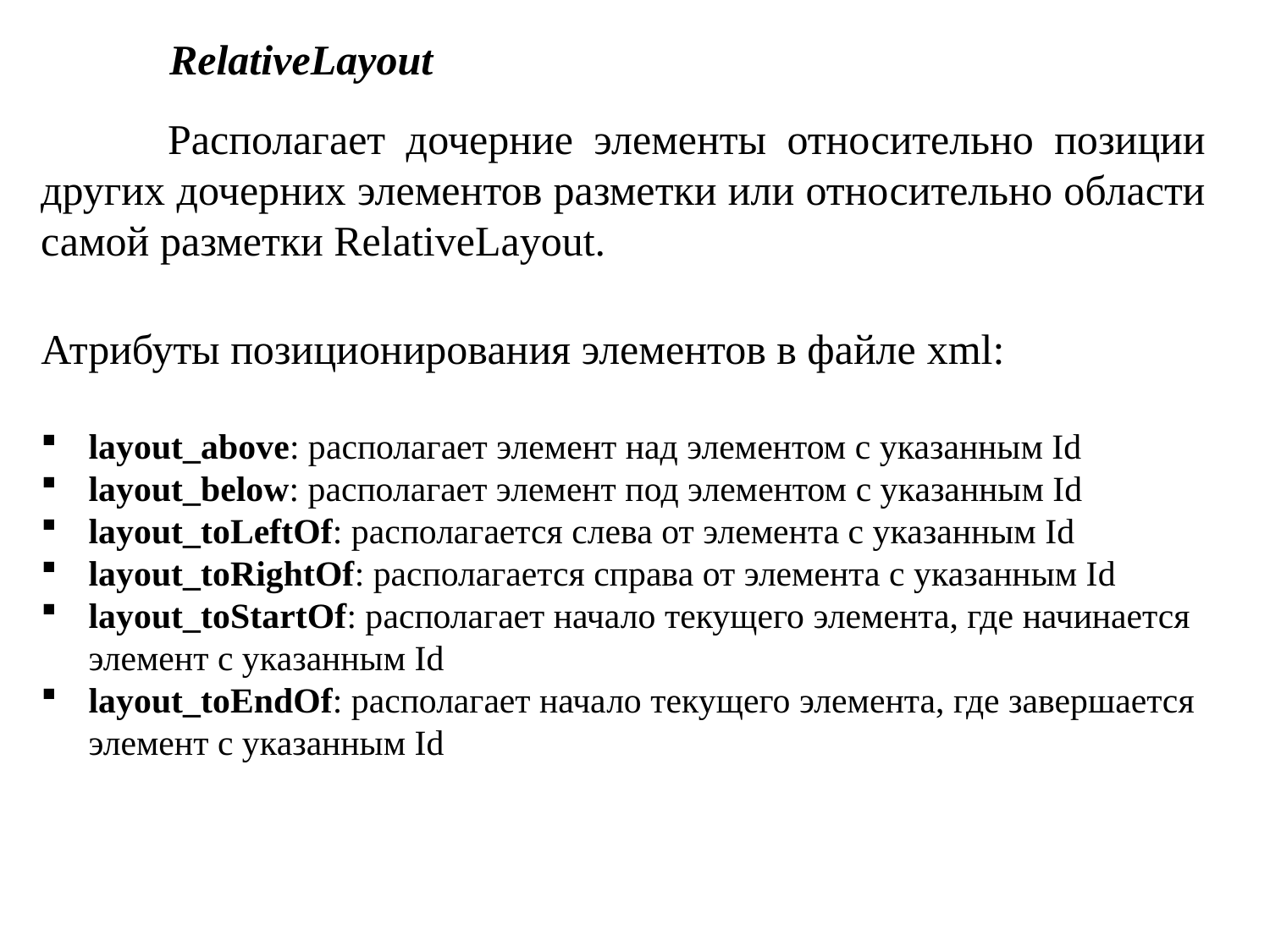

RelativeLayout
	Располагает дочерние элементы относительно позиции других дочерних элементов разметки или относительно области самой разметки RelativeLayout.
Атрибуты позиционирования элементов в файле xml:

layout_above: располагает элемент над элементом с указанным Id
layout_below: располагает элемент под элементом с указанным Id
layout_toLeftOf: располагается слева от элемента с указанным Id
layout_toRightOf: располагается справа от элемента с указанным Id
layout_toStartOf: располагает начало текущего элемента, где начинается элемент с указанным Id
layout_toEndOf: располагает начало текущего элемента, где завершается элемент с указанным Id